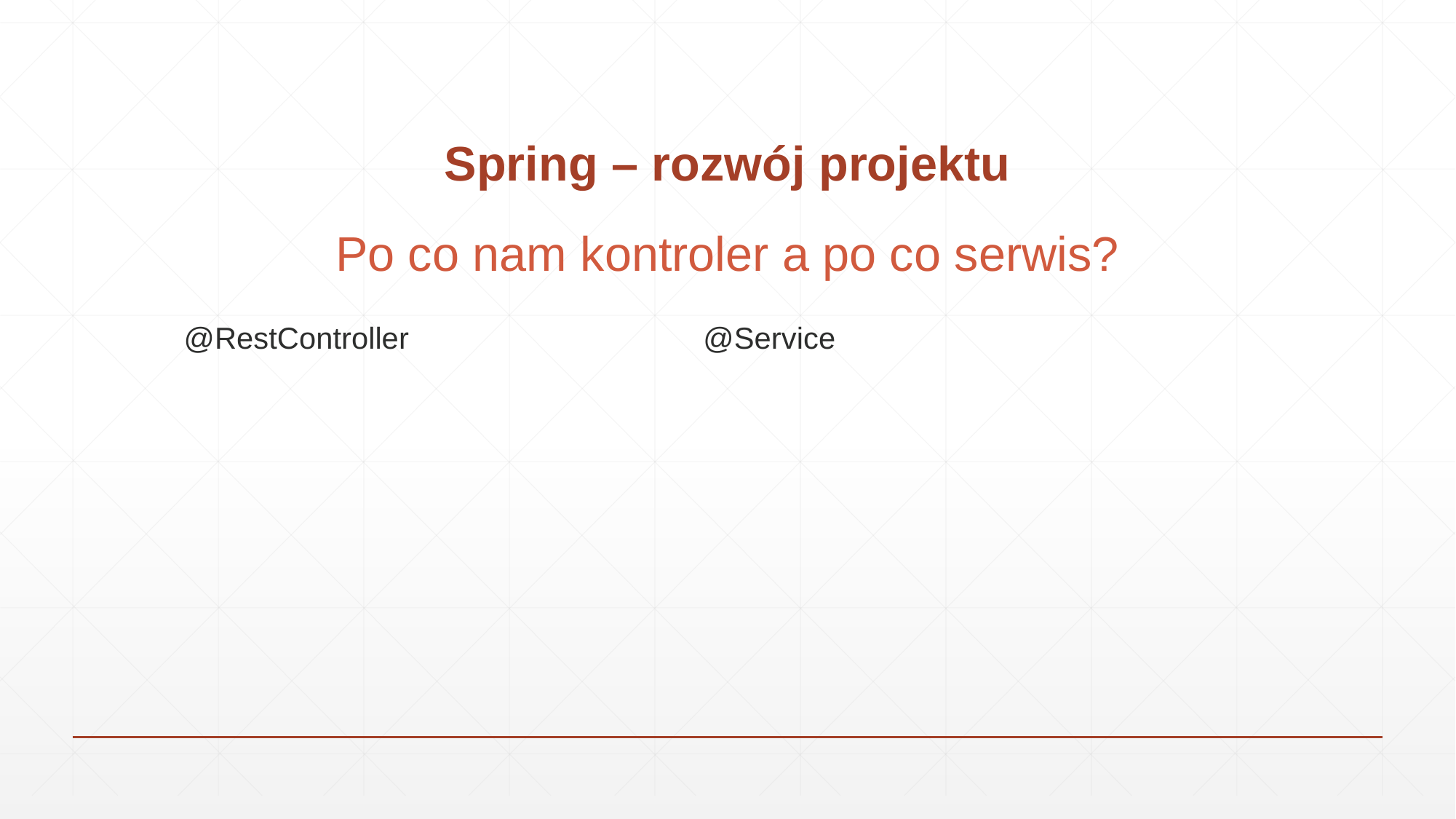

# Spring – rozwój projektu
Po co nam kontroler a po co serwis?
@RestController
@Service